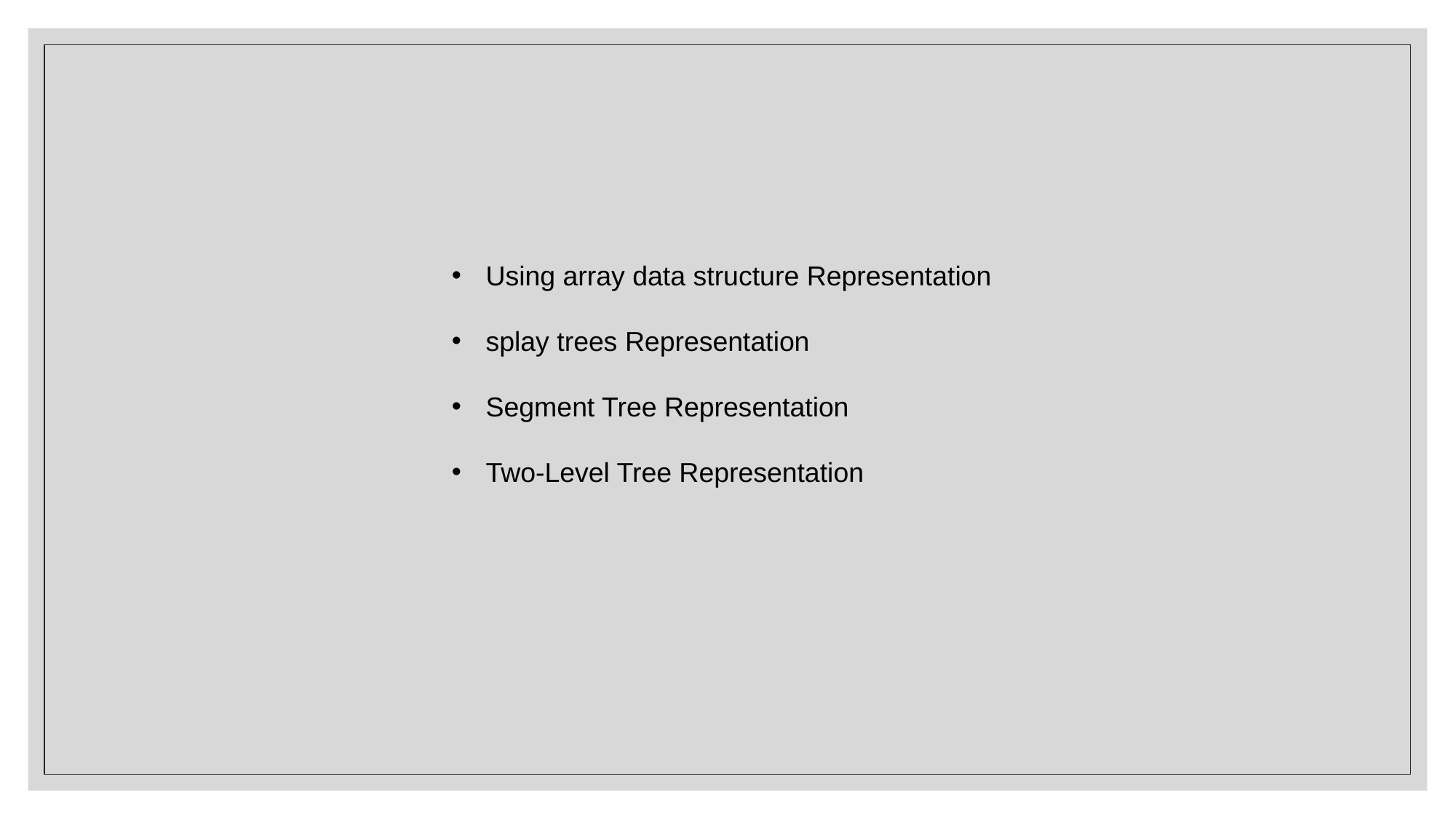

Using array data structure Representation

splay trees Representation

Segment Tree Representation

Two-Level Tree Representation